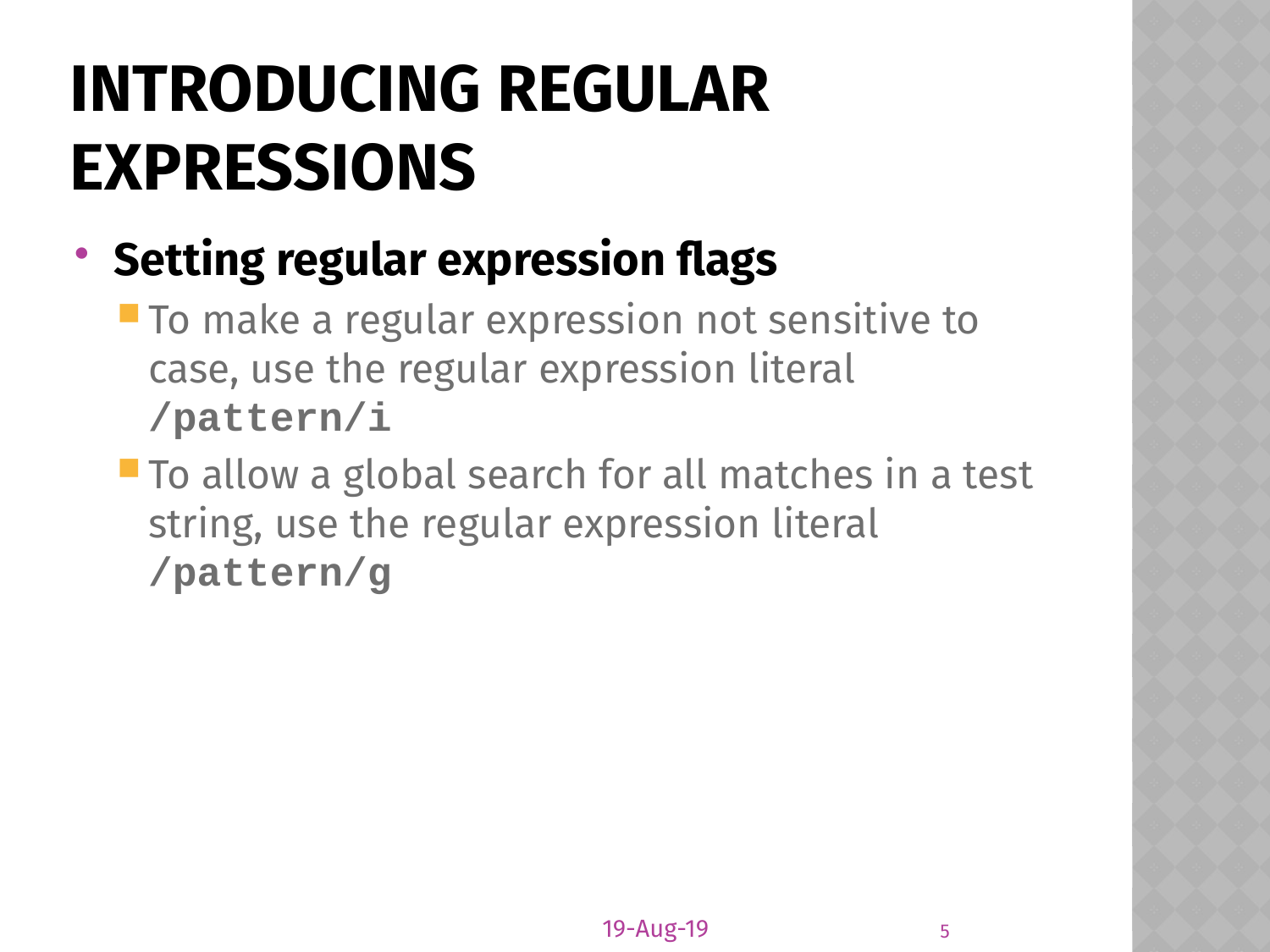

# Introducing Regular Expressions
Setting regular expression flags
To make a regular expression not sensitive to case, use the regular expression literal /pattern/i
To allow a global search for all matches in a test string, use the regular expression literal /pattern/g

5
19-Aug-19